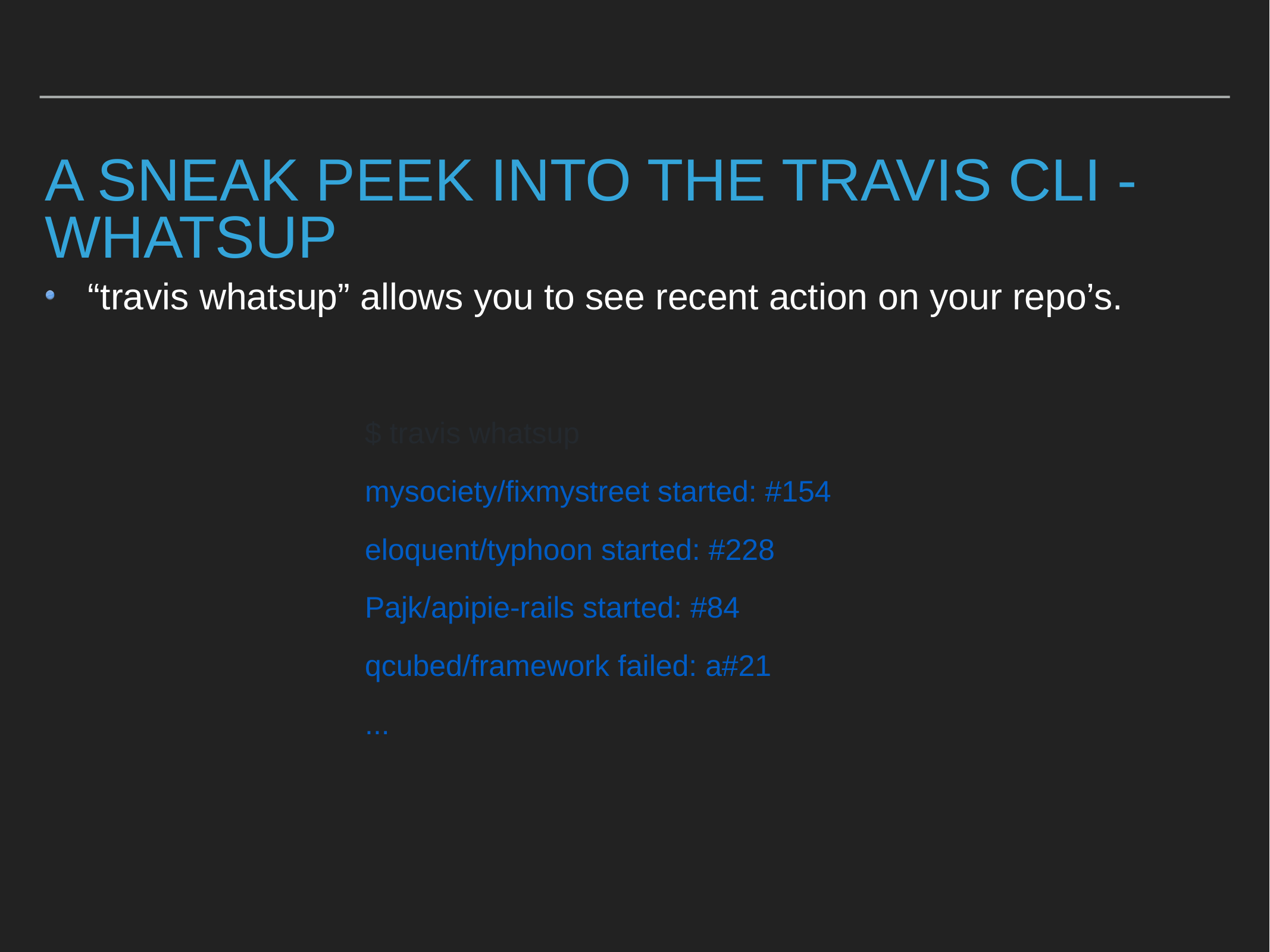

# A sneak peek into the travis cli - Whatsup
“travis whatsup” allows you to see recent action on your repo’s.
$ travis whatsup
mysociety/fixmystreet started: #154
eloquent/typhoon started: #228
Pajk/apipie-rails started: #84
qcubed/framework failed: a#21
...